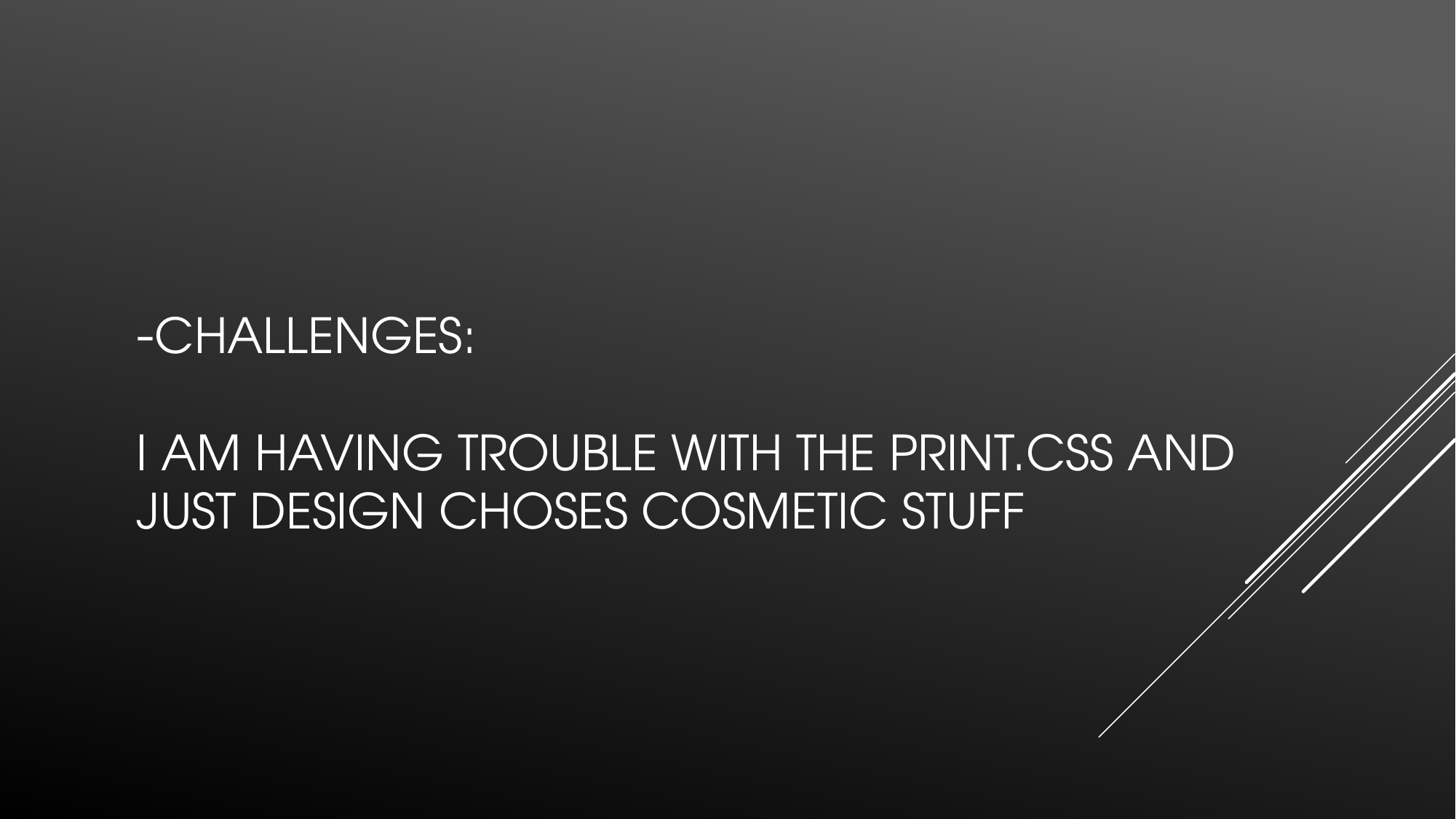

# -Challenges: I am having trouble with the print.css and just design choses cosmetic stuff